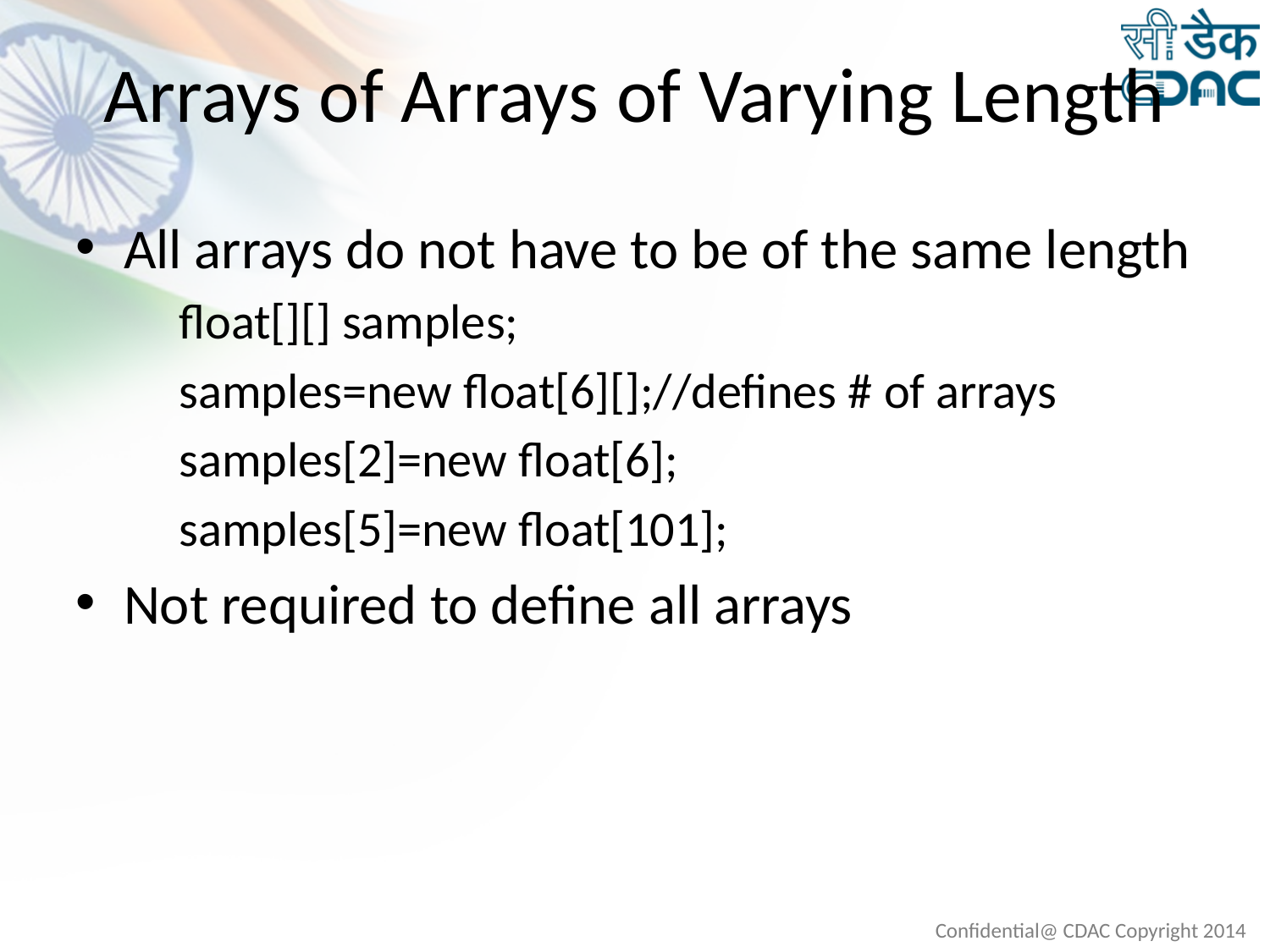

# Arrays of Arrays of Varying Length
All arrays do not have to be of the same length
	float[][] samples;
	samples=new float[6][];//defines # of arrays
	samples[2]=new float[6];
  	samples[5]=new float[101];
Not required to define all arrays